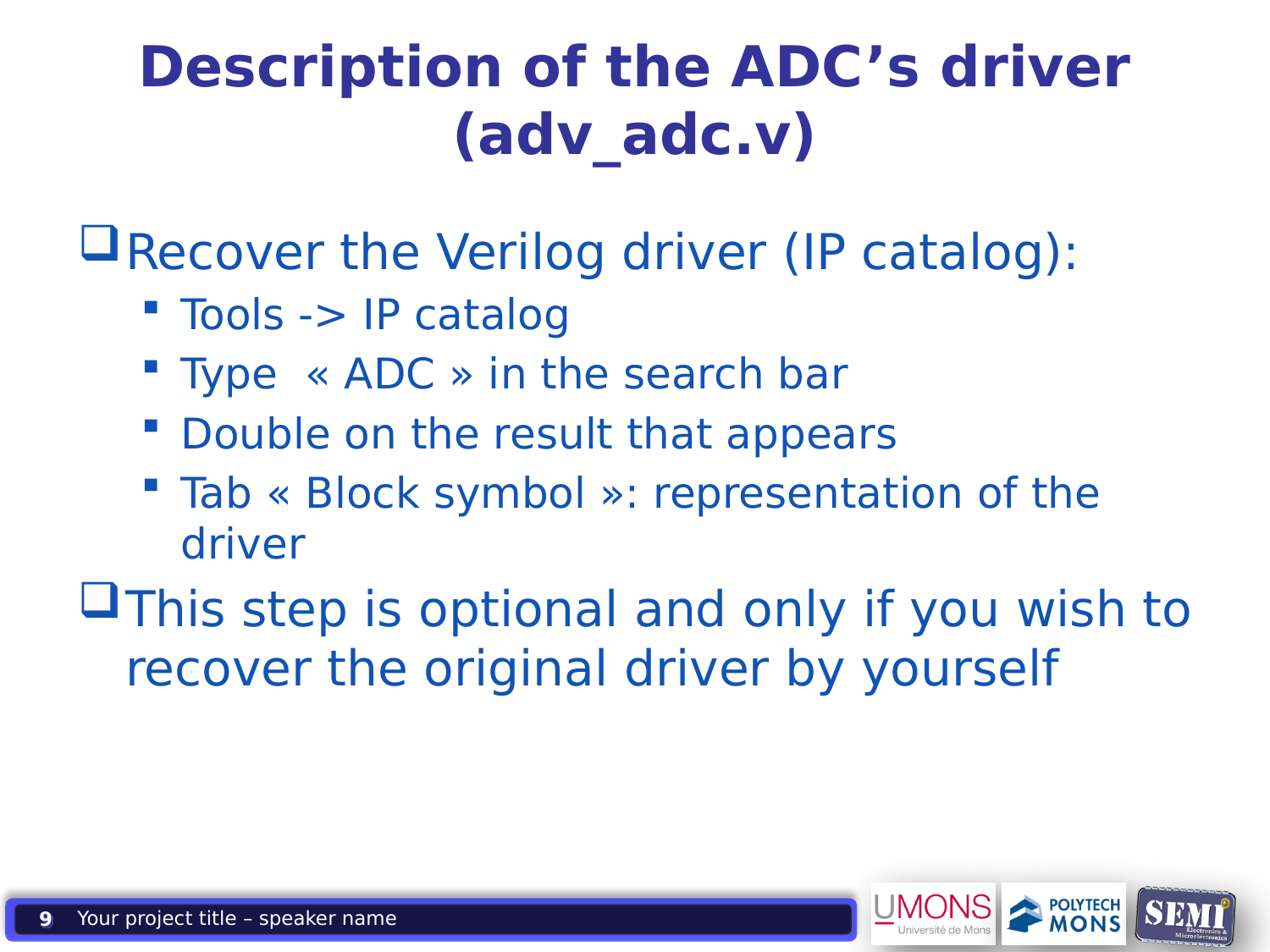

1009-05 Systèmes à Microprocesseur 1. Structure ordinateur
# Description of the ADC’s driver (adv_adc.v)
Recover the Verilog driver (IP catalog):
Tools -> IP catalog
Type  « ADC » in the search bar
Double on the result that appears
Tab « Block symbol »: representation of the driver
This step is optional and only if you wish to recover the original driver by yourself
9